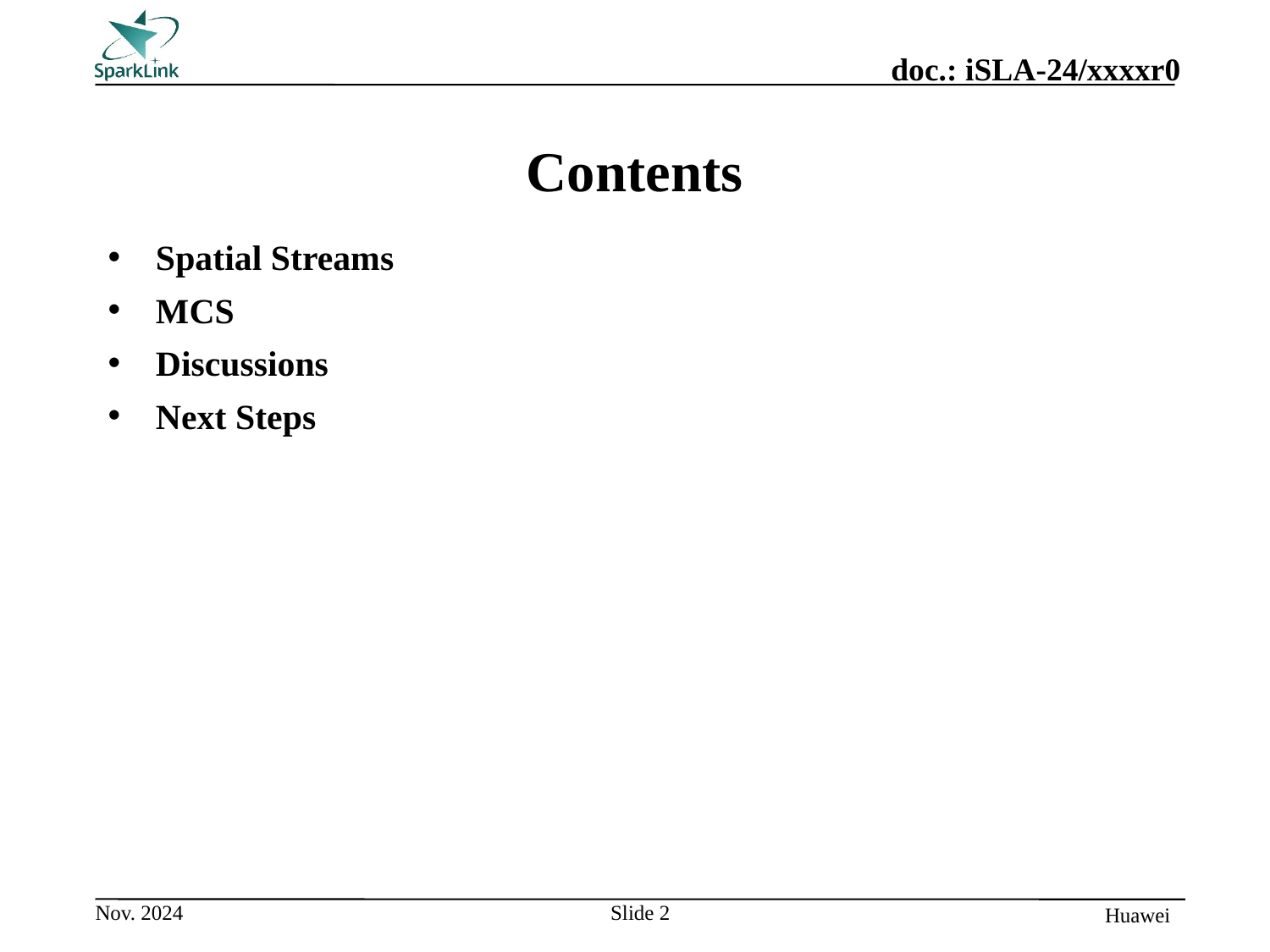

# Contents
Spatial Streams
MCS
Discussions
Next Steps

Slide 2